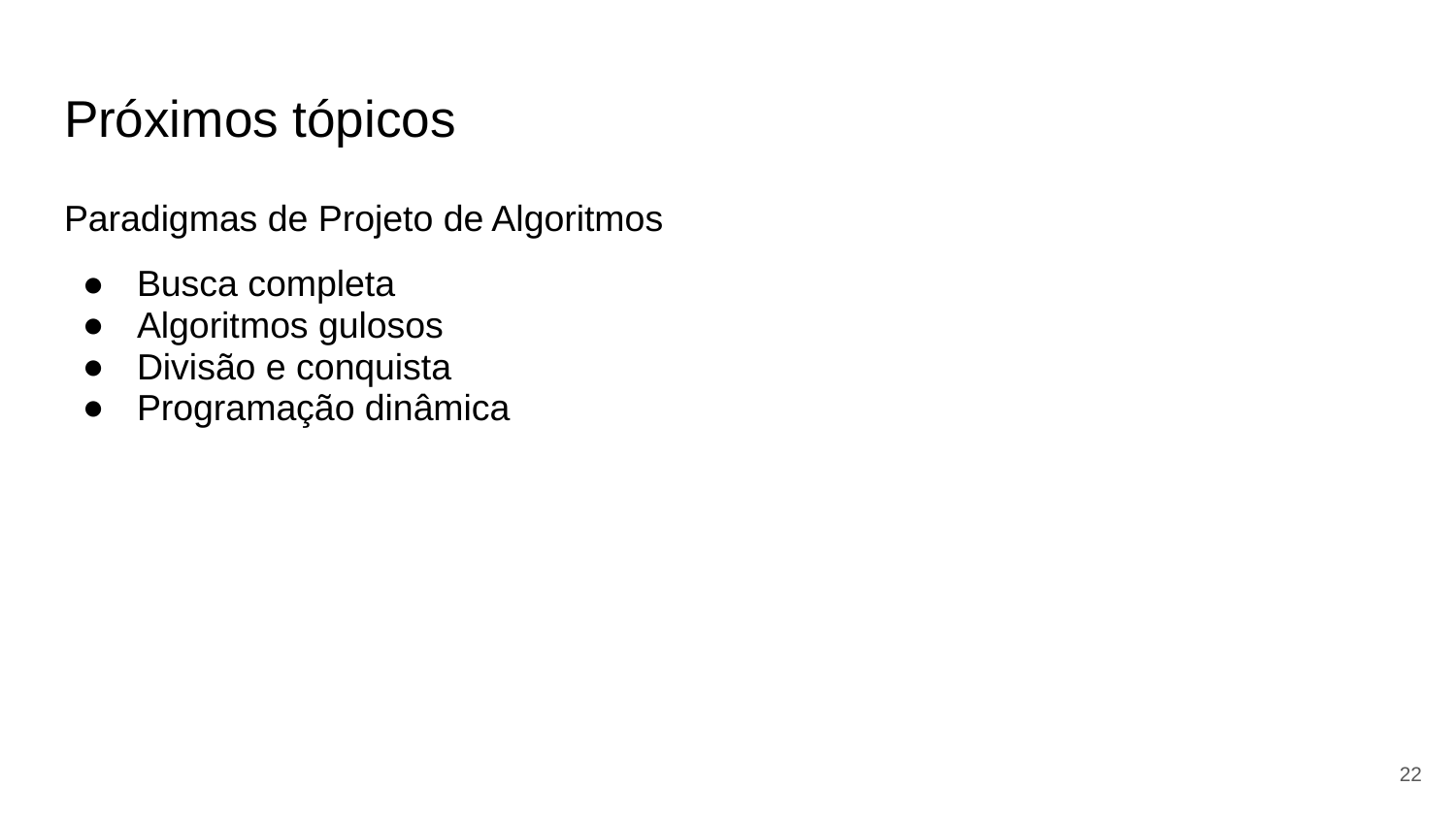

# Próximos tópicos
Paradigmas de Projeto de Algoritmos
Busca completa
Algoritmos gulosos
Divisão e conquista
Programação dinâmica
22